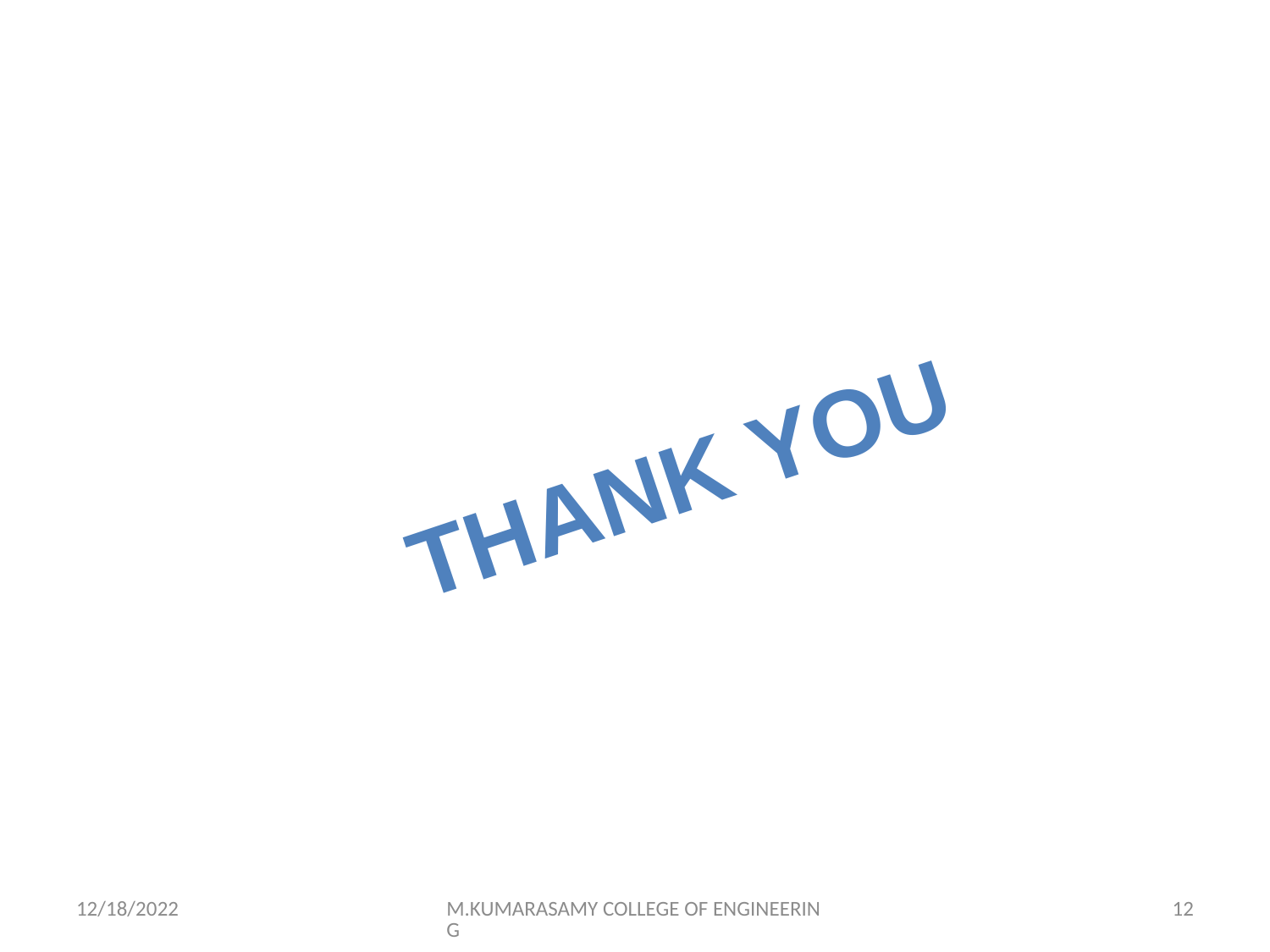

THANK YOU
12/18/2022
M.KUMARASAMY COLLEGE OF ENGINEERING
12